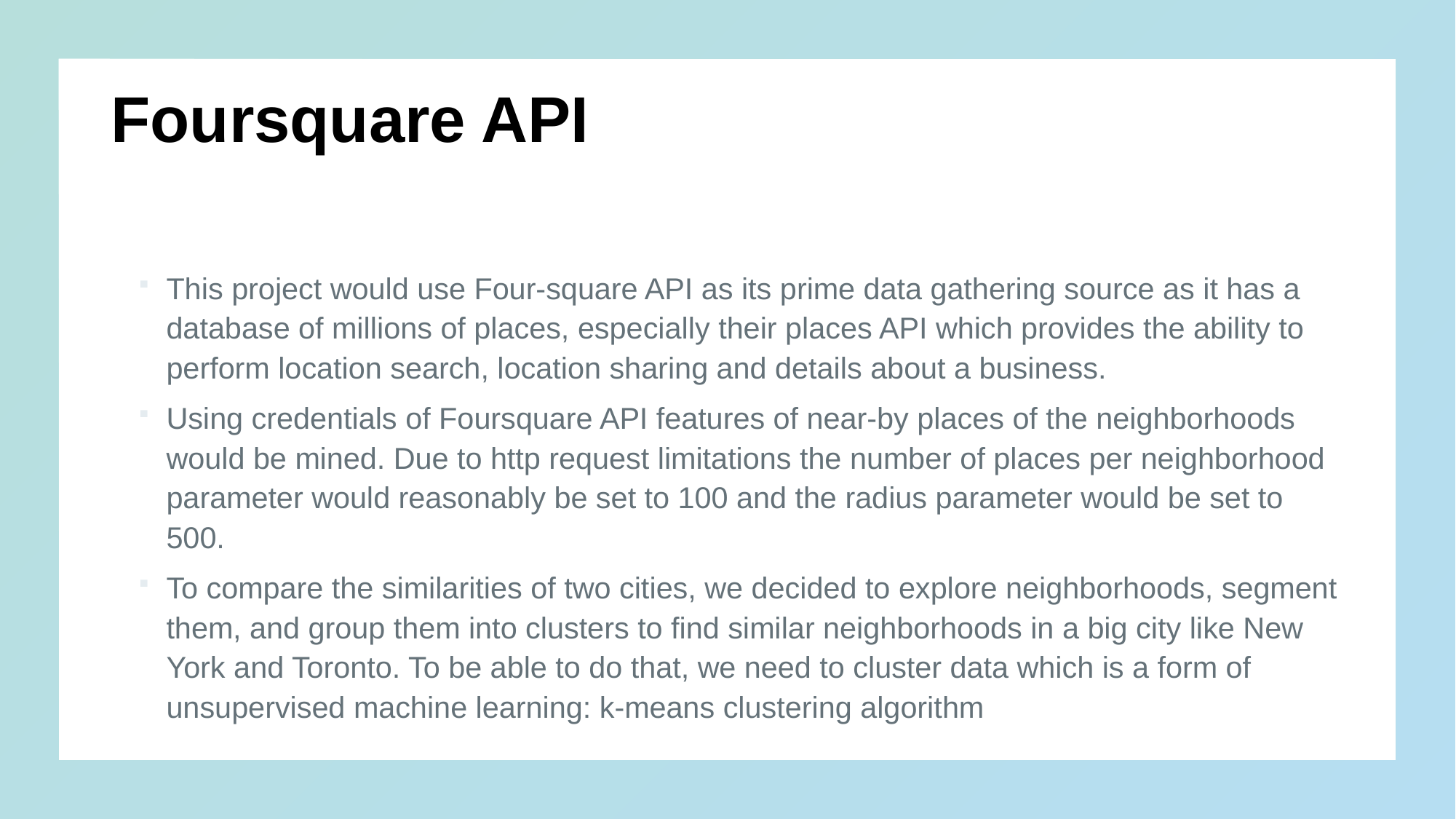

# Foursquare API
This project would use Four-square API as its prime data gathering source as it has a database of millions of places, especially their places API which provides the ability to perform location search, location sharing and details about a business.
Using credentials of Foursquare API features of near-by places of the neighborhoods would be mined. Due to http request limitations the number of places per neighborhood parameter would reasonably be set to 100 and the radius parameter would be set to 500.
To compare the similarities of two cities, we decided to explore neighborhoods, segment them, and group them into clusters to find similar neighborhoods in a big city like New York and Toronto. To be able to do that, we need to cluster data which is a form of unsupervised machine learning: k-means clustering algorithm